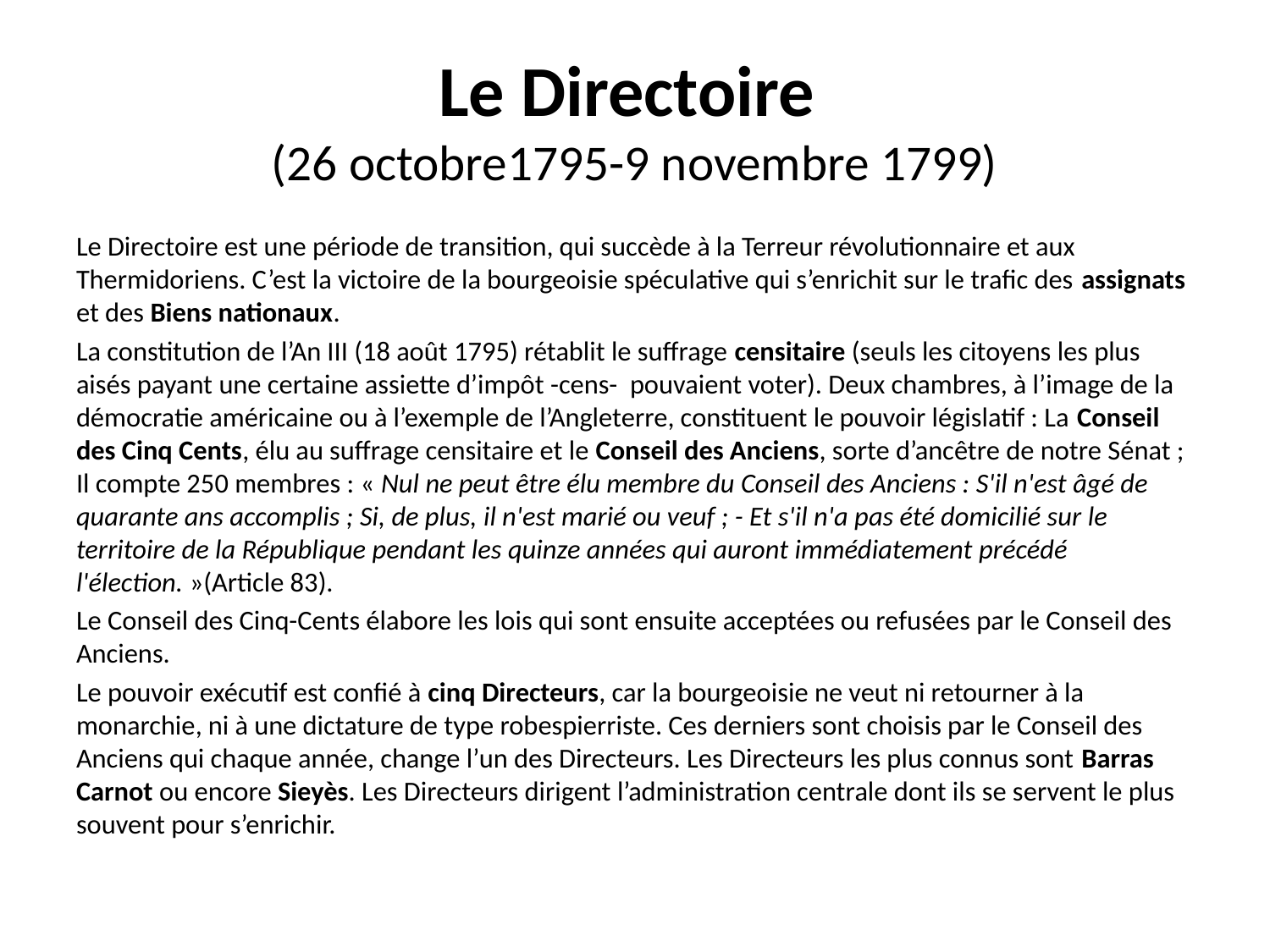

# Le Directoire (26 octobre1795-9 novembre 1799)
Le Directoire est une période de transition, qui succède à la Terreur révolutionnaire et aux Thermidoriens. C’est la victoire de la bourgeoisie spéculative qui s’enrichit sur le trafic des assignats et des Biens nationaux.
La constitution de l’An III (18 août 1795) rétablit le suffrage censitaire (seuls les citoyens les plus aisés payant une certaine assiette d’impôt -cens-  pouvaient voter). Deux chambres, à l’image de la démocratie américaine ou à l’exemple de l’Angleterre, constituent le pouvoir législatif : La Conseil des Cinq Cents, élu au suffrage censitaire et le Conseil des Anciens, sorte d’ancêtre de notre Sénat ; Il compte 250 membres : « Nul ne peut être élu membre du Conseil des Anciens : S'il n'est âgé de quarante ans accomplis ; Si, de plus, il n'est marié ou veuf ; - Et s'il n'a pas été domicilié sur le territoire de la République pendant les quinze années qui auront immédiatement précédé l'élection. »(Article 83).
Le Conseil des Cinq-Cents élabore les lois qui sont ensuite acceptées ou refusées par le Conseil des Anciens.
Le pouvoir exécutif est confié à cinq Directeurs, car la bourgeoisie ne veut ni retourner à la monarchie, ni à une dictature de type robespierriste. Ces derniers sont choisis par le Conseil des Anciens qui chaque année, change l’un des Directeurs. Les Directeurs les plus connus sont Barras Carnot ou encore Sieyès. Les Directeurs dirigent l’administration centrale dont ils se servent le plus souvent pour s’enrichir.